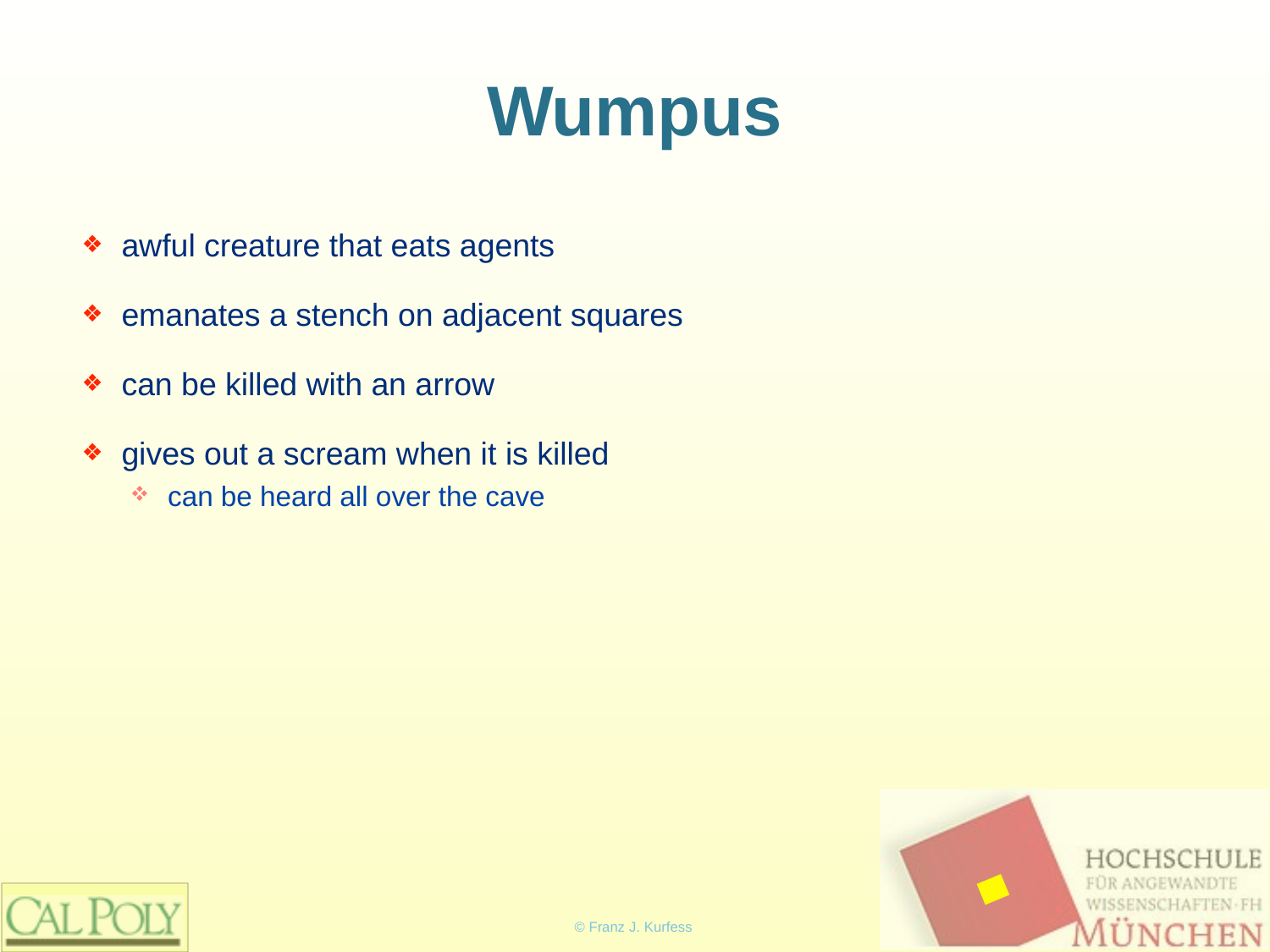

# Wumpus
awful creature that eats agents
emanates a stench on adjacent squares
can be killed with an arrow
gives out a scream when it is killed
can be heard all over the cave
27